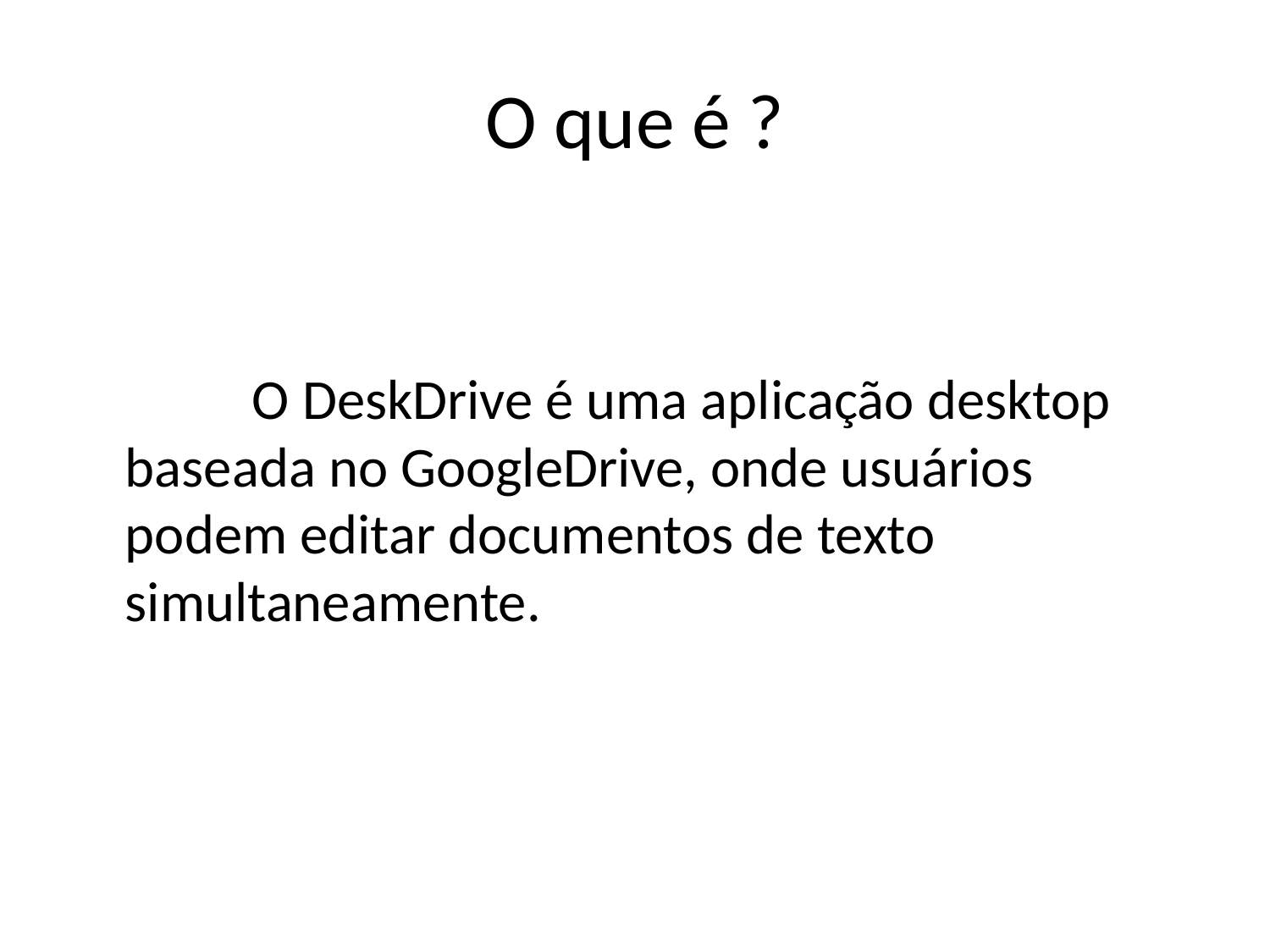

# O que é ?
		O DeskDrive é uma aplicação desktop baseada no GoogleDrive, onde usuários podem editar documentos de texto simultaneamente.